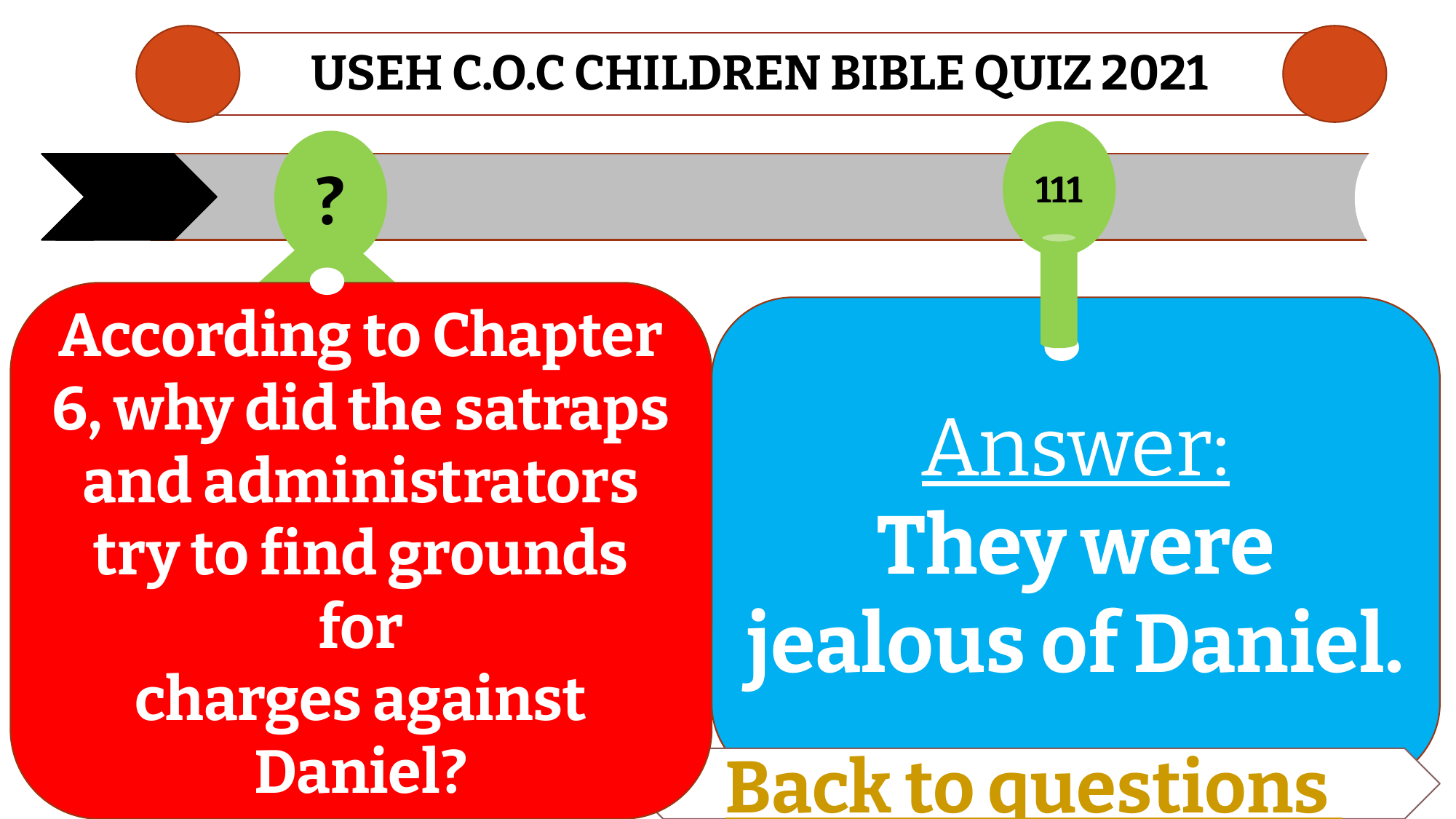

# USEH C.O.C CHILDREN Bible QUIZ 2021
111
?

According to Chapter 6, why did the satraps and administrators try to find grounds for
charges against Daniel?
Answer:
They were jealous of Daniel.

Back to questions